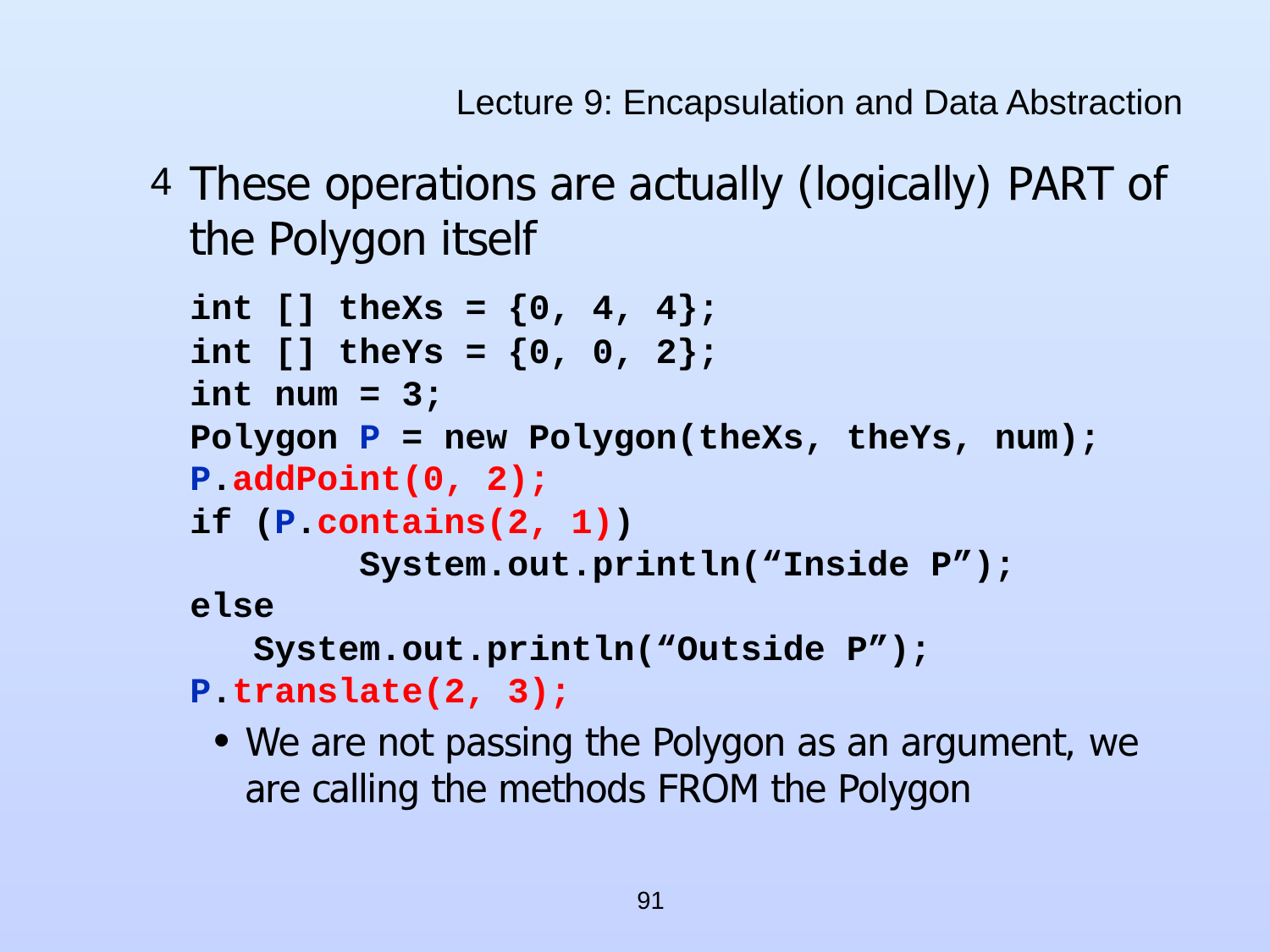

# Lecture 9: Encapsulation and Data Abstraction
These operations are actually (logically) PART of the Polygon itself
	int [] theXs = {0, 4, 4};
int [] theYs = {0, 0, 2};
int num = 3;
Polygon P = new Polygon(theXs, theYs, num);
P.addPoint(0, 2);
if (P.contains(2, 1))
	  System.out.println(“Inside P”);
else
   System.out.println(“Outside P”);
P.translate(2, 3);
We are not passing the Polygon as an argument, we are calling the methods FROM the Polygon
91